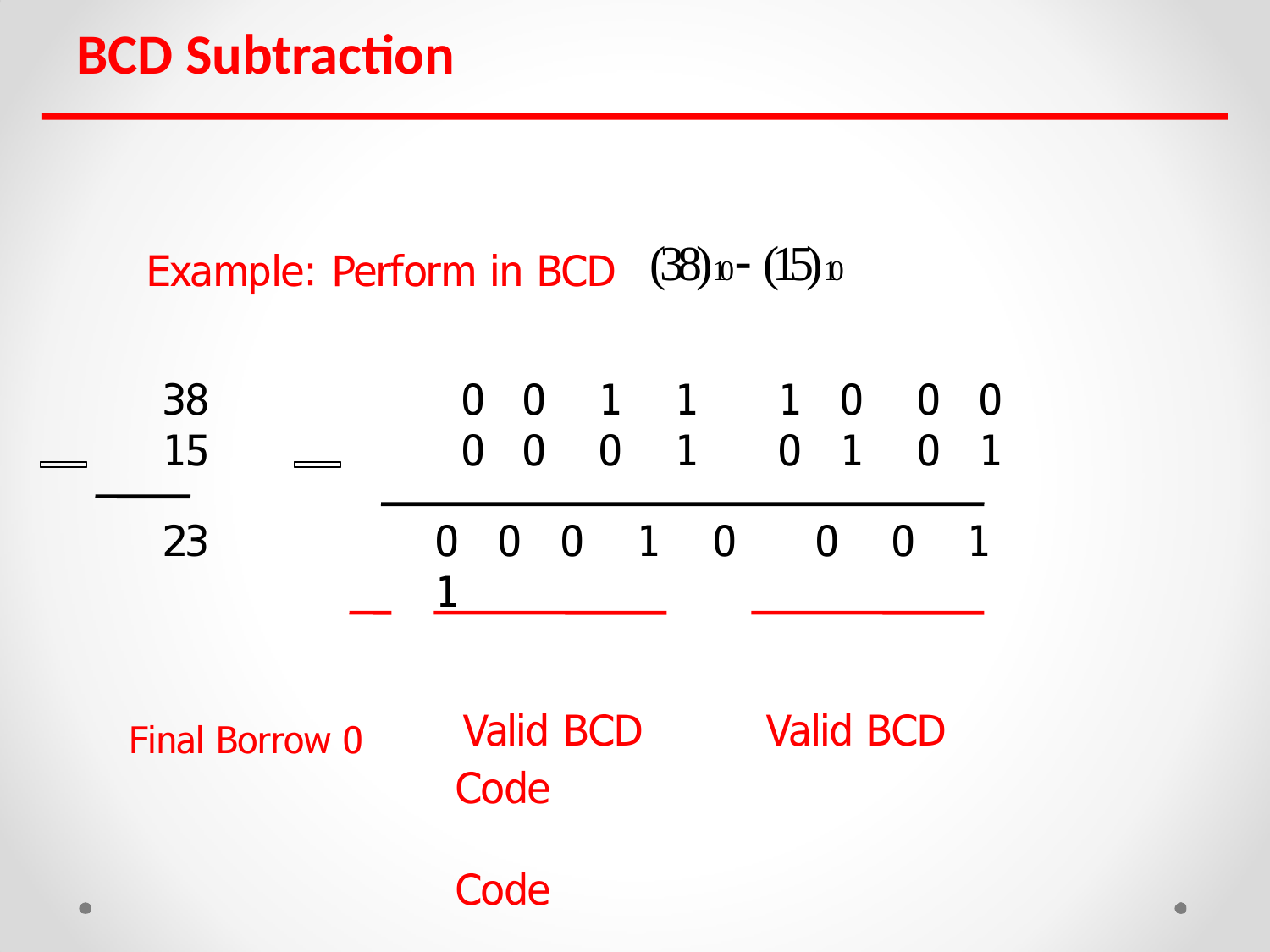

# BCD Subtraction

Example: Perform in BCD	(38)10 − (15)10
| 38 | 0 | 0 | 1 | 1 | 1 | 0 | 0 | 0 |
| --- | --- | --- | --- | --- | --- | --- | --- | --- |
| 15 | 0 | 0 | 0 | 1 | 0 | 1 | 0 | 1 |

23	0	0	0	1	0	0	0	1	1

Final Borrow 0	Valid BCD	Valid BCD
Code	Code

No borrow, hence difference is correct